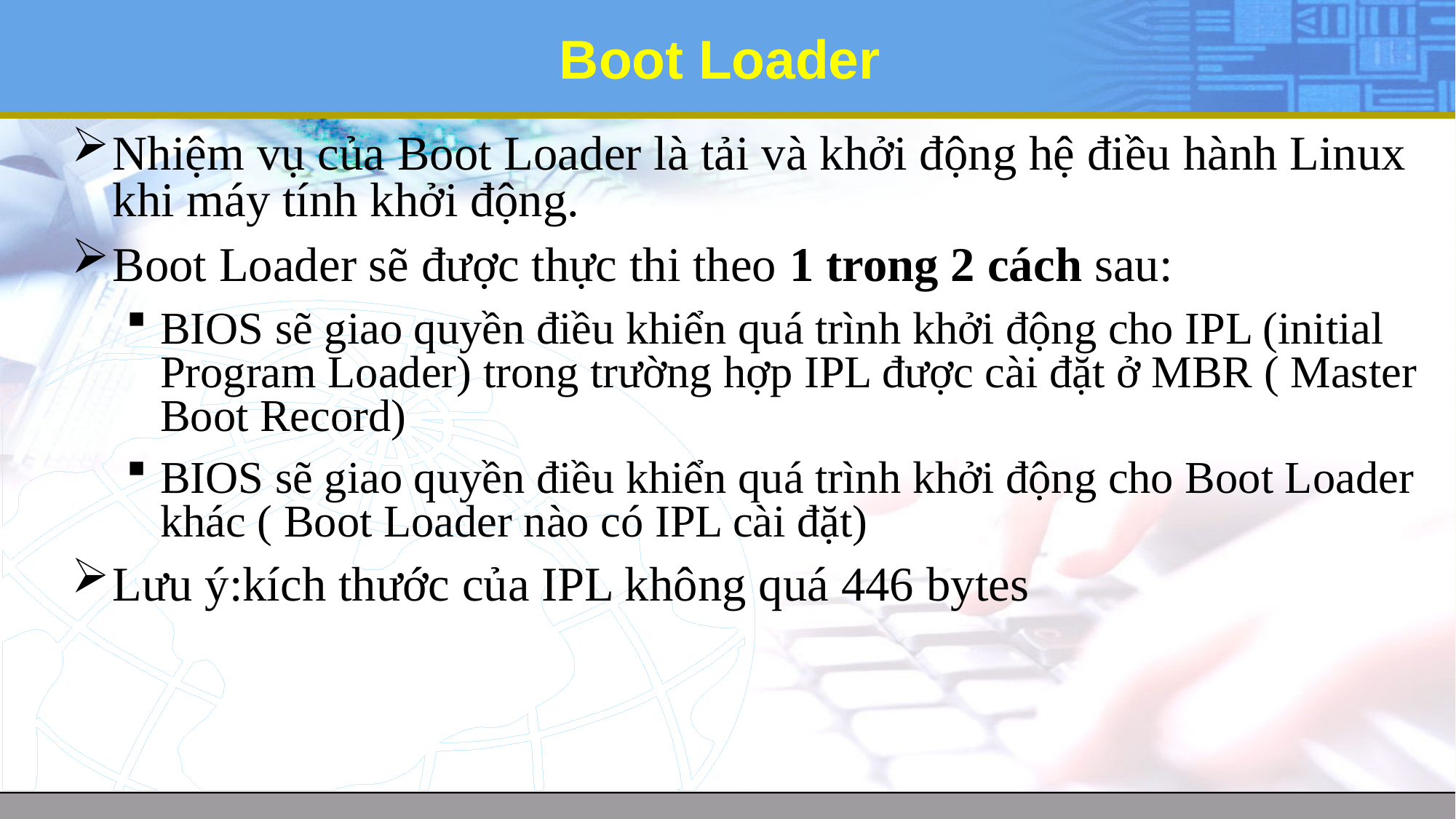

# Boot Loader
Nhiệm vụ của Boot Loader là tải và khởi động hệ điều hành Linux khi máy tính khởi động.
Boot Loader sẽ được thực thi theo 1 trong 2 cách sau:
BIOS sẽ giao quyền điều khiển quá trình khởi động cho IPL (initial Program Loader) trong trường hợp IPL được cài đặt ở MBR ( Master Boot Record)
BIOS sẽ giao quyền điều khiển quá trình khởi động cho Boot Loader khác ( Boot Loader nào có IPL cài đặt)
Lưu ý:kích thước của IPL không quá 446 bytes